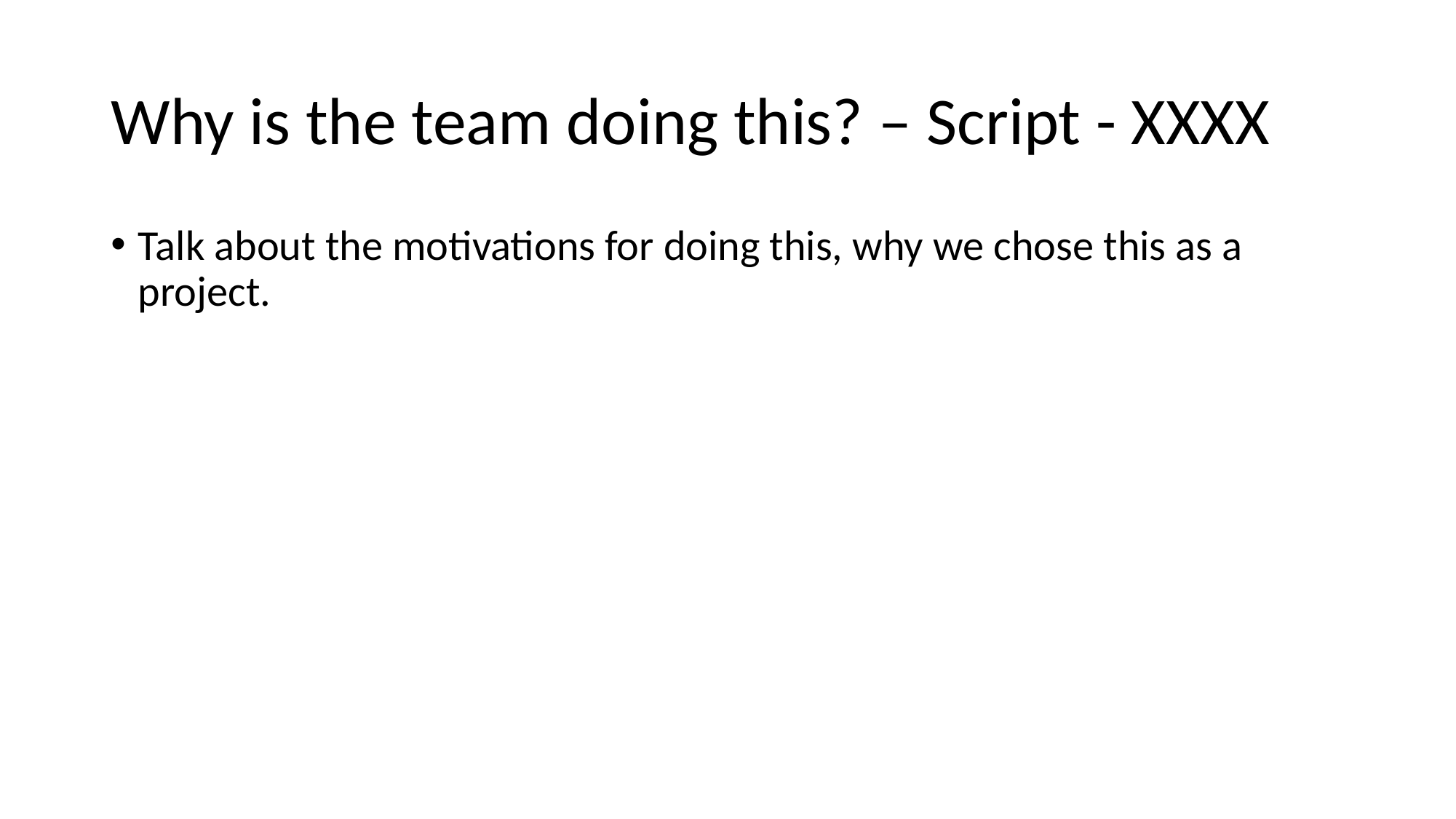

# Why is the team doing this? – Script - XXXX
Talk about the motivations for doing this, why we chose this as a project.